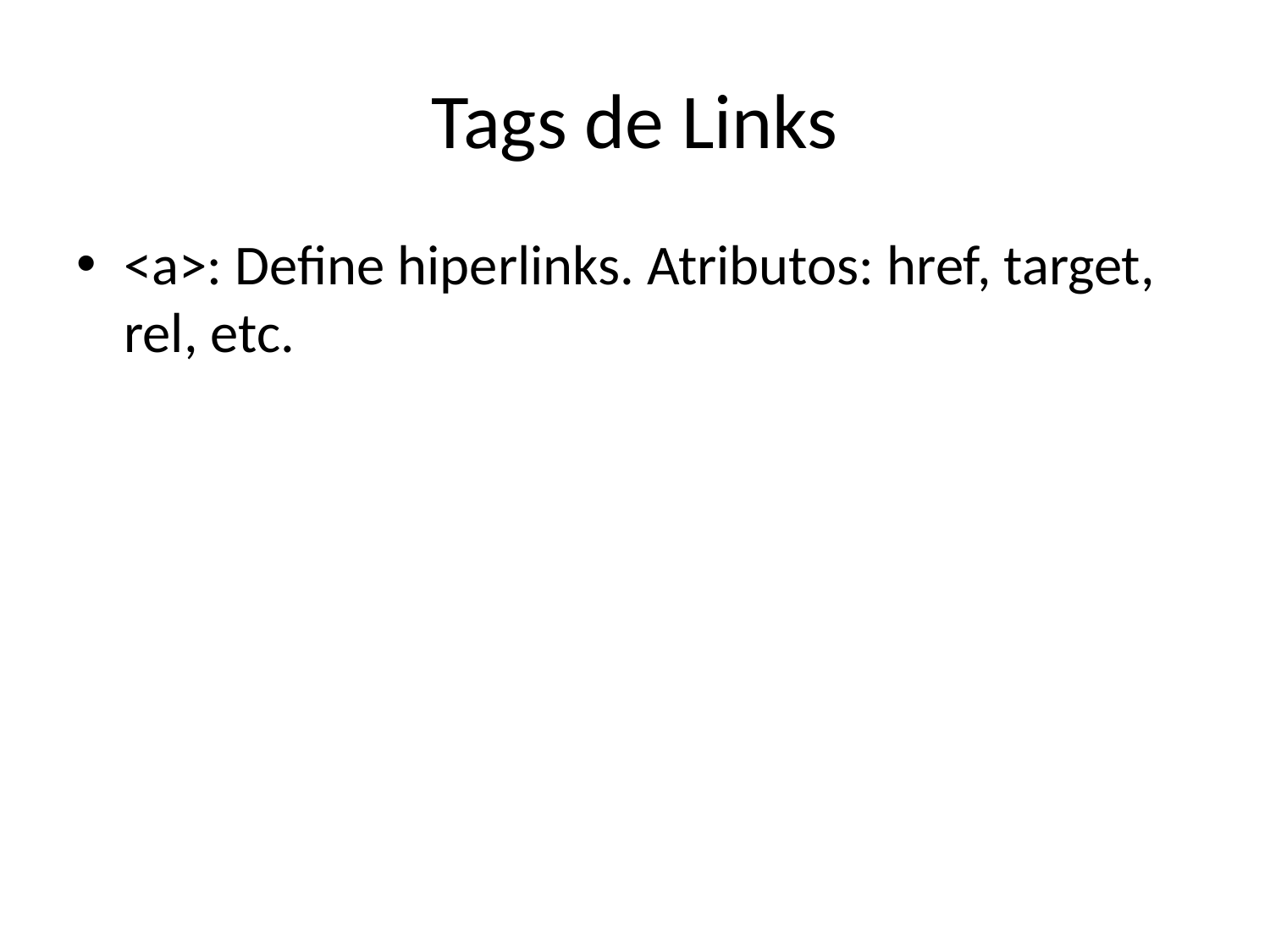

# Tags de Links
<a>: Define hiperlinks. Atributos: href, target, rel, etc.